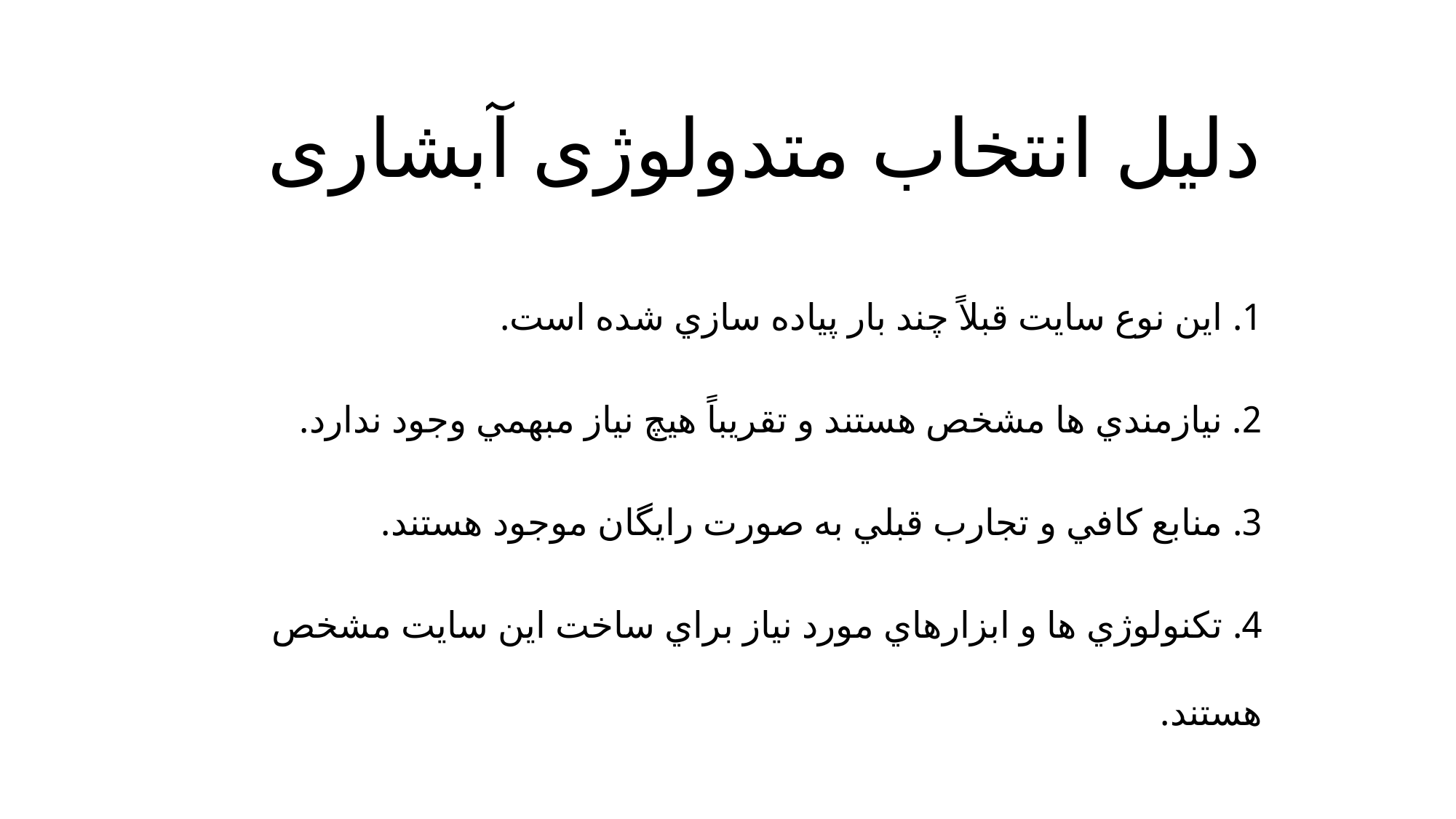

# دلیل انتخاب متدولوژی آبشاری
1. اين نوع سايت قبلاً چند بار پياده سازي شده است.
2. نيازمندي ها مشخص هستند و تقريباً هيچ نياز مبهمي وجود ندارد.
3. منابع کافي و تجارب قبلي به صورت رايگان موجود هستند.
4. تکنولوژي ها و ابزارهاي مورد نياز براي ساخت اين سايت مشخص هستند.